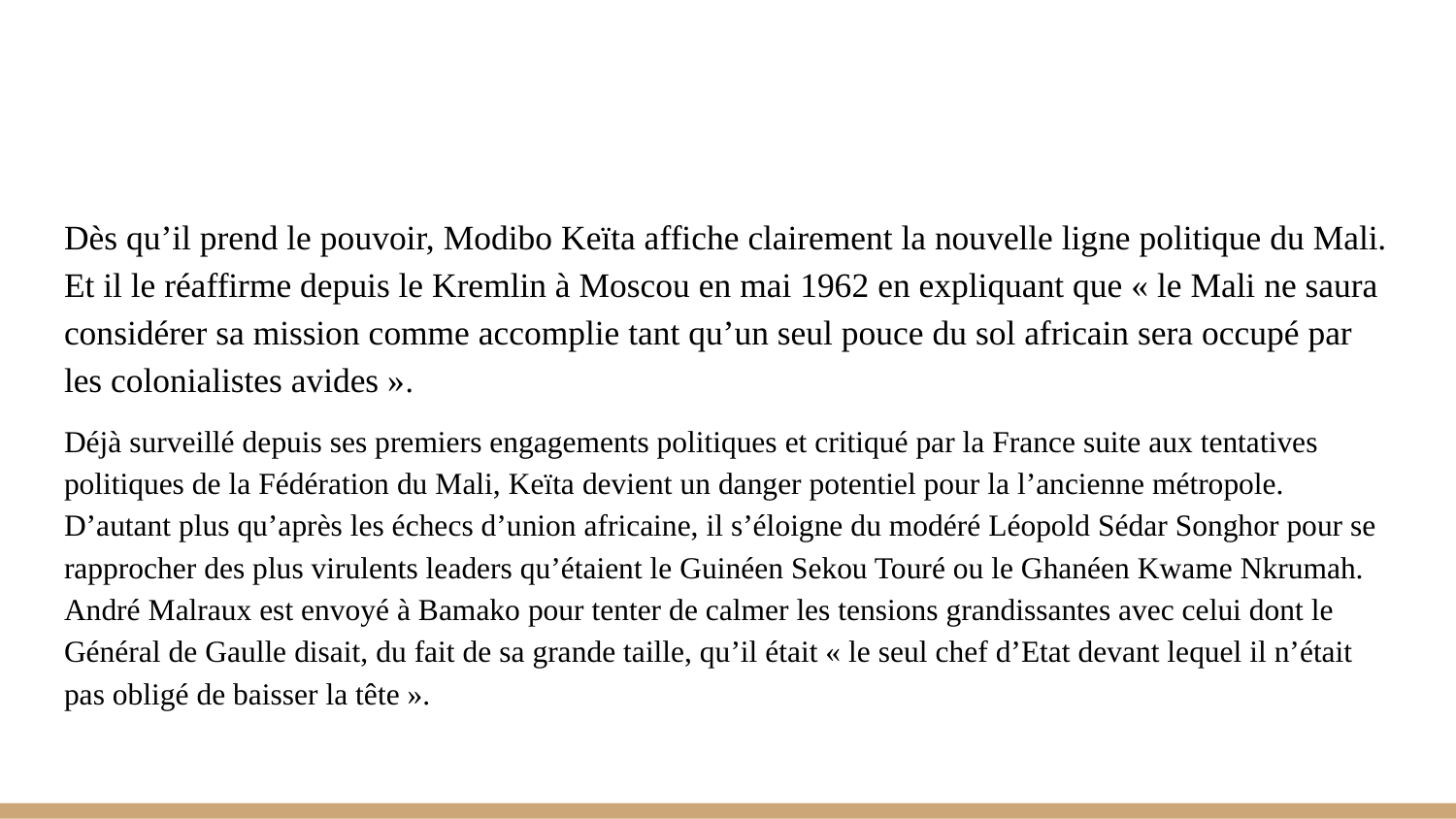

#
Dès qu’il prend le pouvoir, Modibo Keïta affiche clairement la nouvelle ligne politique du Mali. Et il le réaffirme depuis le Kremlin à Moscou en mai 1962 en expliquant que « le Mali ne saura considérer sa mission comme accomplie tant qu’un seul pouce du sol africain sera occupé par les colonialistes avides ».
Déjà surveillé depuis ses premiers engagements politiques et critiqué par la France suite aux tentatives politiques de la Fédération du Mali, Keïta devient un danger potentiel pour la l’ancienne métropole. D’autant plus qu’après les échecs d’union africaine, il s’éloigne du modéré Léopold Sédar Songhor pour se rapprocher des plus virulents leaders qu’étaient le Guinéen Sekou Touré ou le Ghanéen Kwame Nkrumah. André Malraux est envoyé à Bamako pour tenter de calmer les tensions grandissantes avec celui dont le Général de Gaulle disait, du fait de sa grande taille, qu’il était « le seul chef d’Etat devant lequel il n’était pas obligé de baisser la tête ».